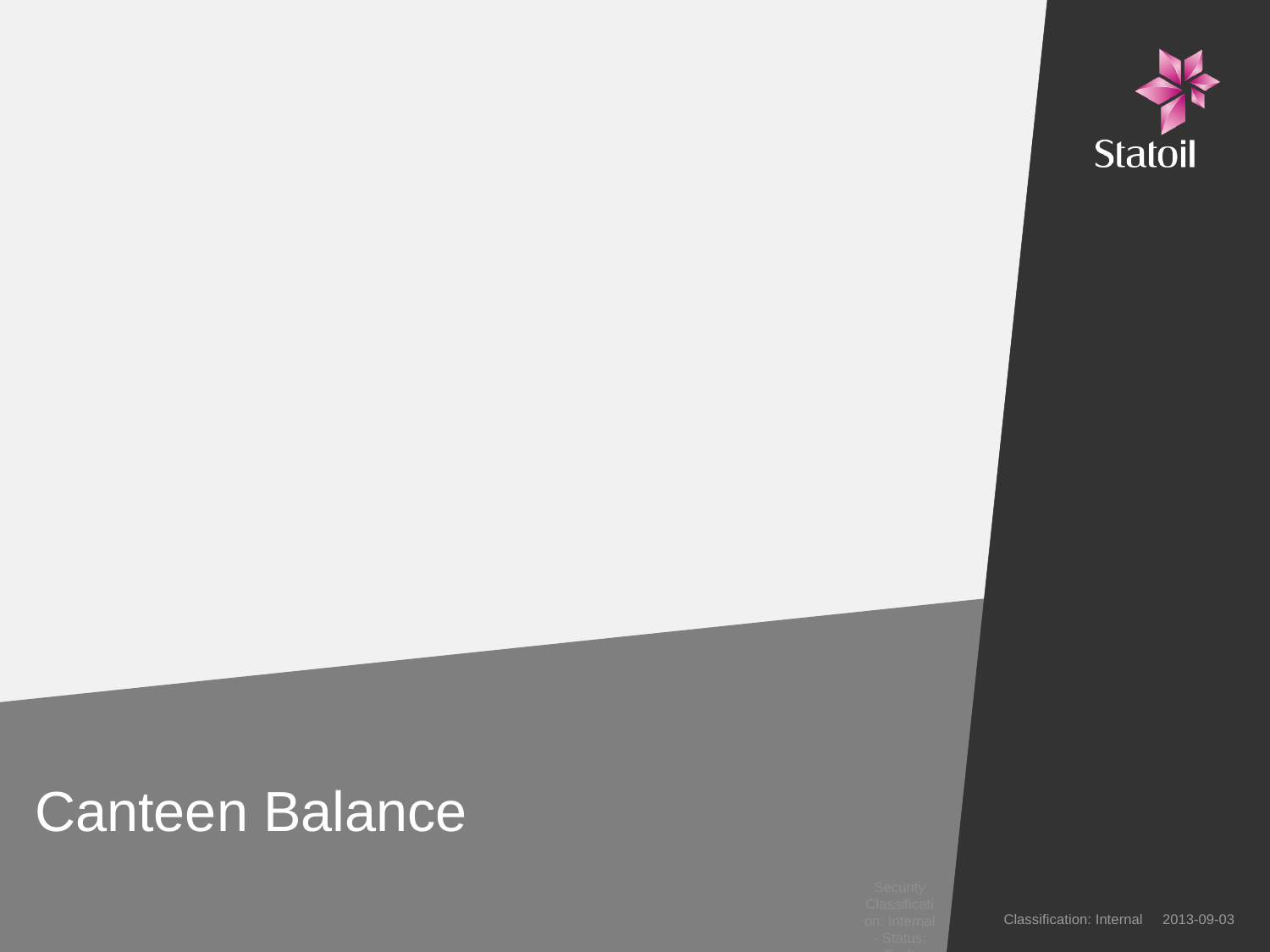

# Canteen Balance

Security Classification: Internal - Status: Draft
Classification: Internal     2013-09-03